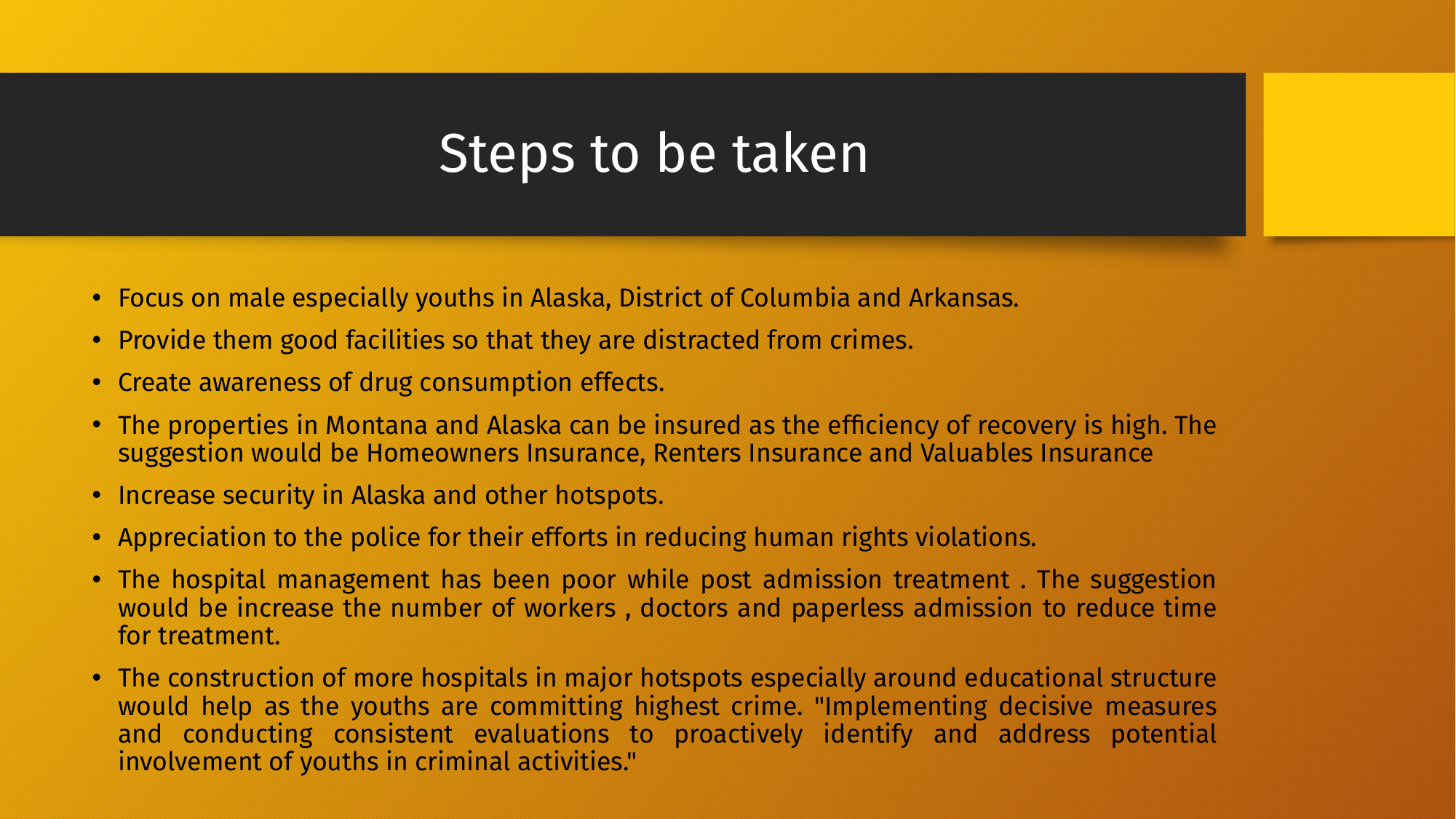

# Steps to be taken
Focus on male especially youths in Alaska, District of Columbia and Arkansas.
Provide them good facilities so that they are distracted from crimes.
Create awareness of drug consumption effects.
The properties in Montana and Alaska can be insured as the efficiency of recovery is high. The suggestion would be Homeowners Insurance, Renters Insurance and Valuables Insurance
Increase security in Alaska and other hotspots.
Appreciation to the police for their efforts in reducing human rights violations.
The hospital management has been poor while post admission treatment . The suggestion would be increase the number of workers , doctors and paperless admission to reduce time for treatment.
The construction of more hospitals in major hotspots especially around educational structure would help as the youths are committing highest crime. "Implementing decisive measures and conducting consistent evaluations to proactively identify and address potential involvement of youths in criminal activities."